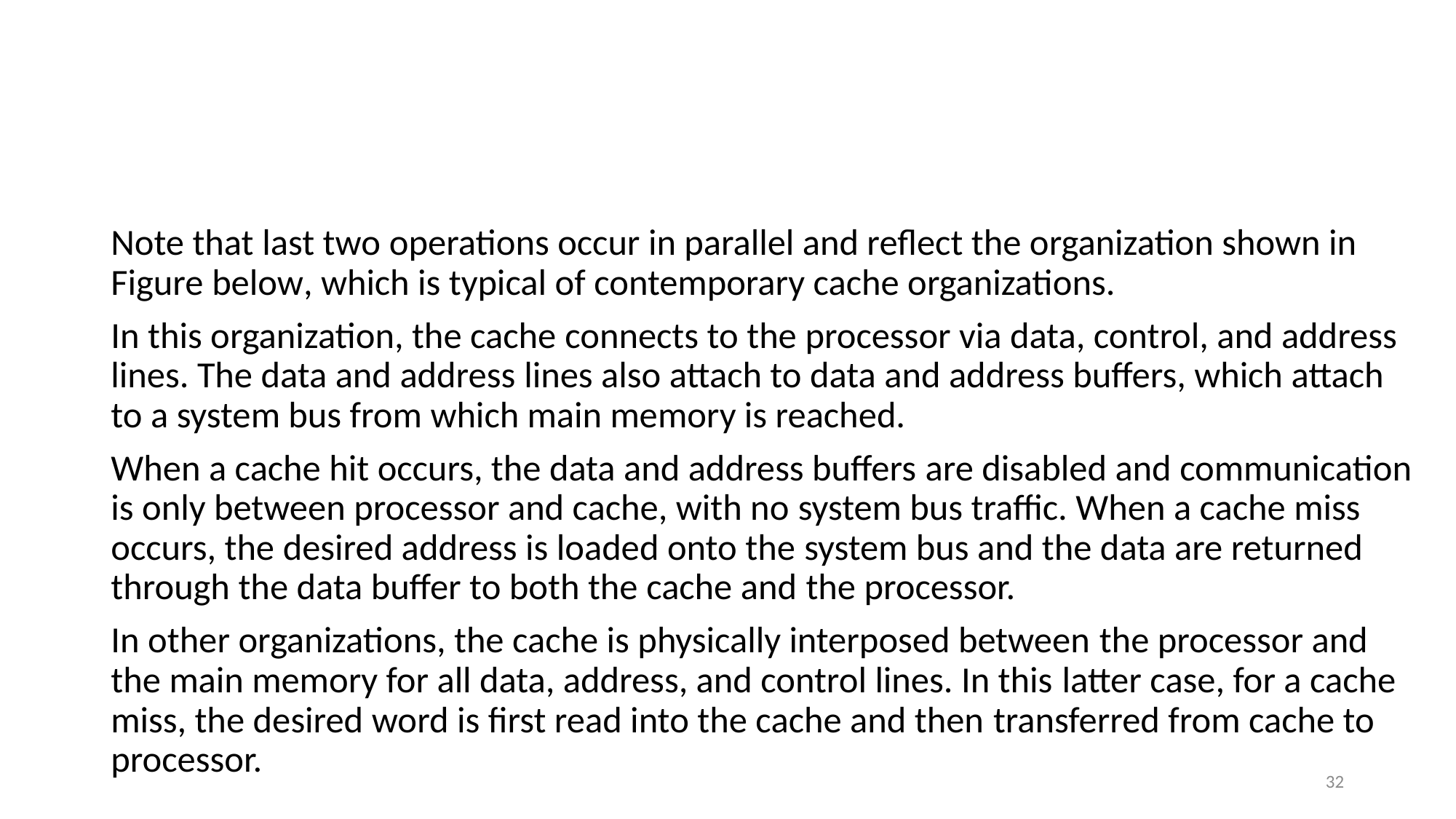

#
Note that last two operations occur in parallel and reflect the organization shown in Figure below, which is typical of contemporary cache organizations.
In this organization, the cache connects to the processor via data, control, and address lines. The data and address lines also attach to data and address buffers, which attach to a system bus from which main memory is reached.
When a cache hit occurs, the data and address buffers are disabled and communication is only between processor and cache, with no system bus traffic. When a cache miss occurs, the desired address is loaded onto the system bus and the data are returned through the data buffer to both the cache and the processor.
In other organizations, the cache is physically interposed between the processor and the main memory for all data, address, and control lines. In this latter case, for a cache miss, the desired word is first read into the cache and then transferred from cache to processor.
32